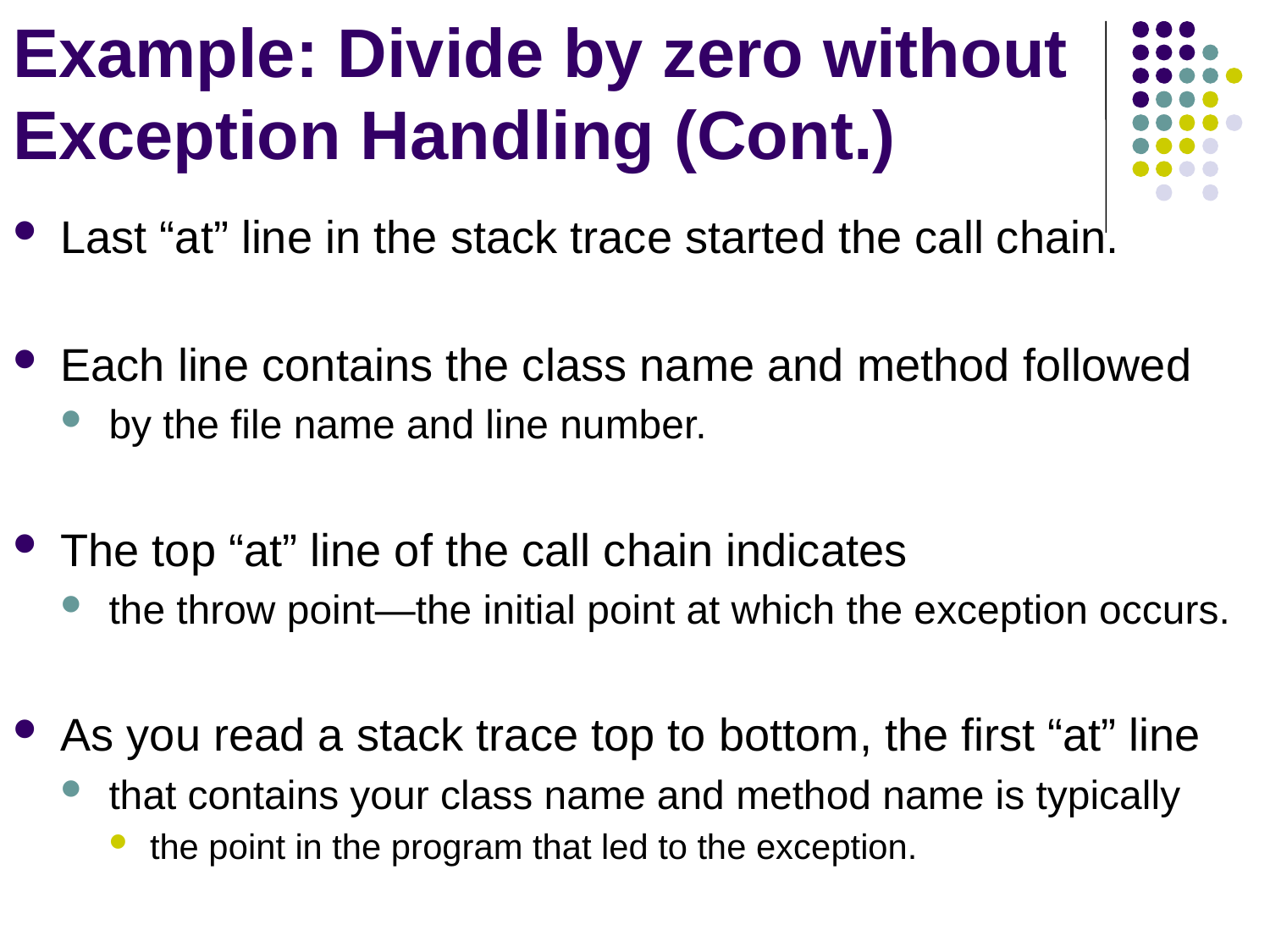

# Example: Divide by zero without Exception Handling (Cont.)
Last “at” line in the stack trace started the call chain.

Each line contains the class name and method followed
by the file name and line number.

The top “at” line of the call chain indicates
the throw point—the initial point at which the exception occurs.

As you read a stack trace top to bottom, the first “at” line
that contains your class name and method name is typically
the point in the program that led to the exception.